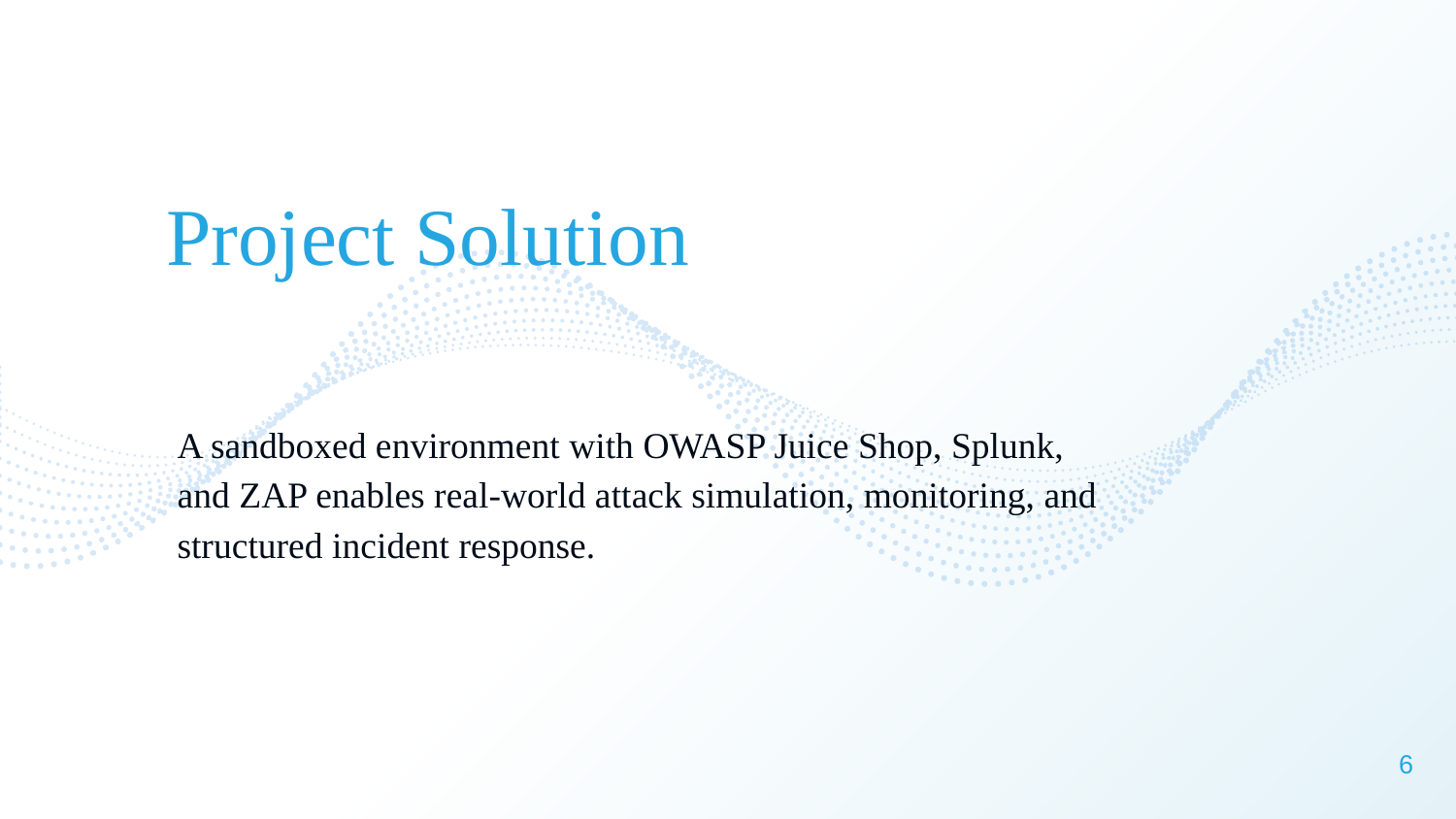

Project Solution

A sandboxed environment with OWASP Juice Shop, Splunk, and ZAP enables real-world attack simulation, monitoring, and structured incident response.
6